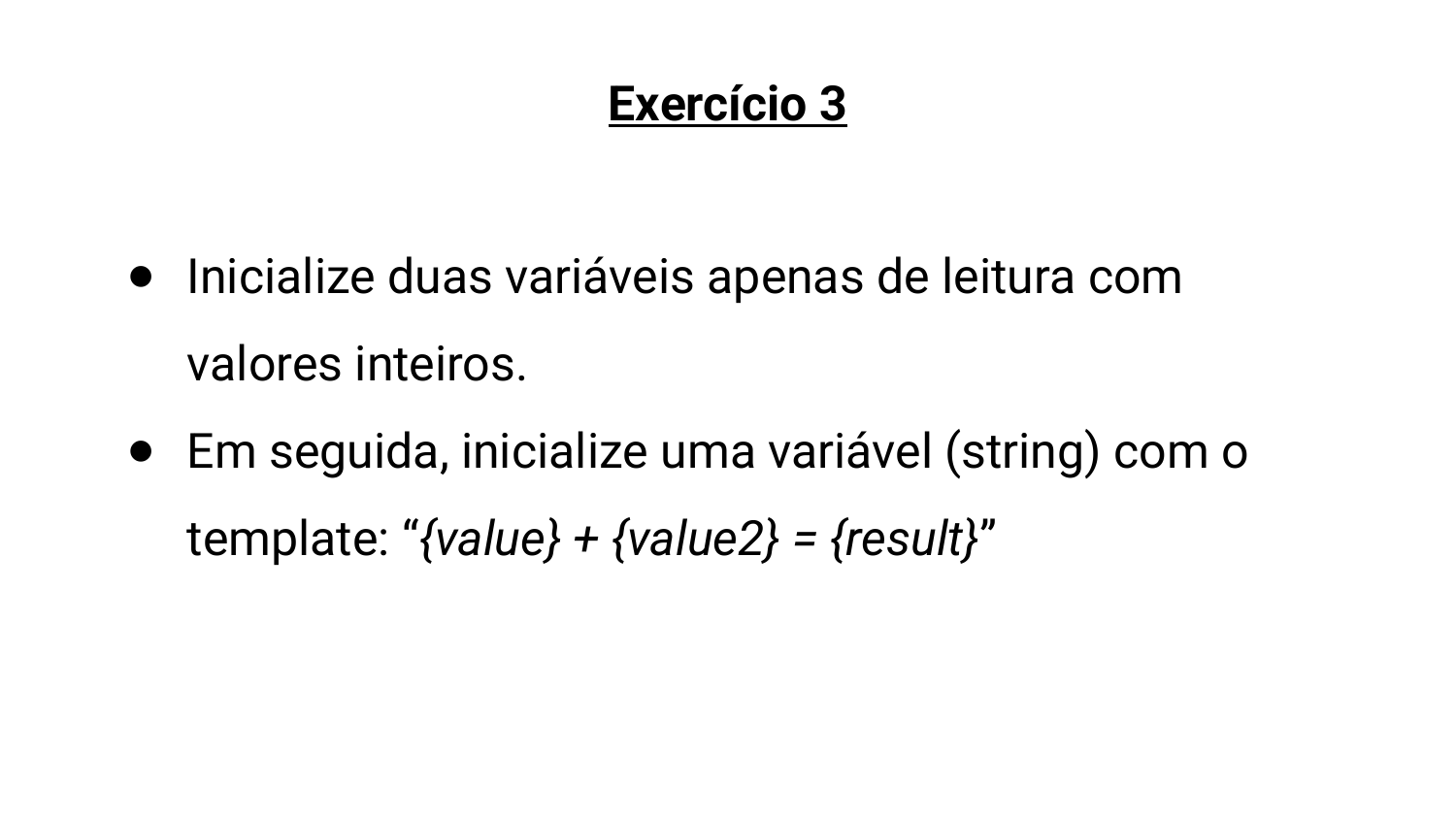

Exercício 3
Inicialize duas variáveis apenas de leitura com valores inteiros.
Em seguida, inicialize uma variável (string) com o template: “{value} + {value2} = {result}”